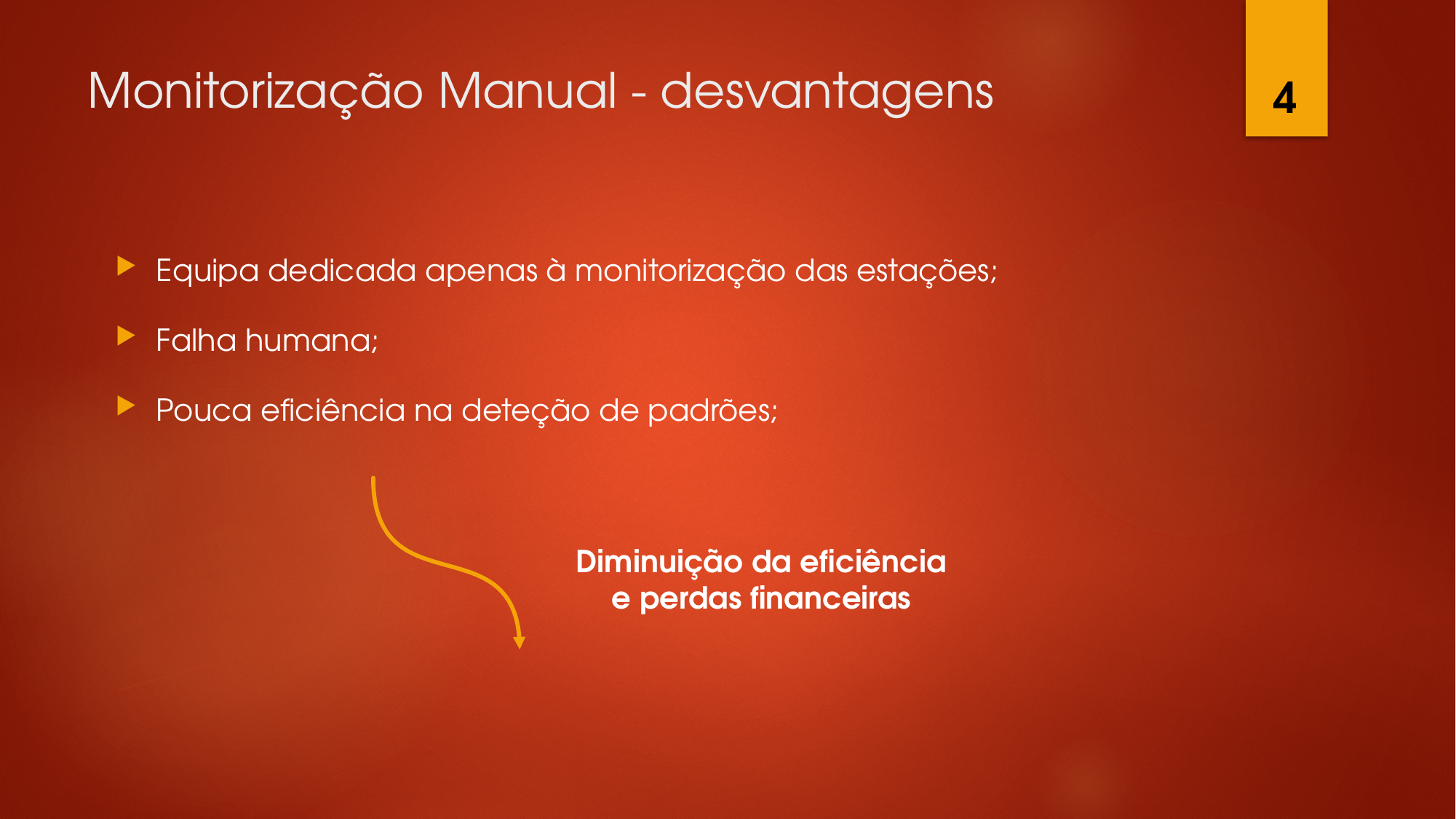

4
# Monitorização Manual - desvantagens
Equipa dedicada apenas à monitorização das estações;
Falha humana;
Pouca eficiência na deteção de padrões;

Diminuição da eficiência e perdas financeiras